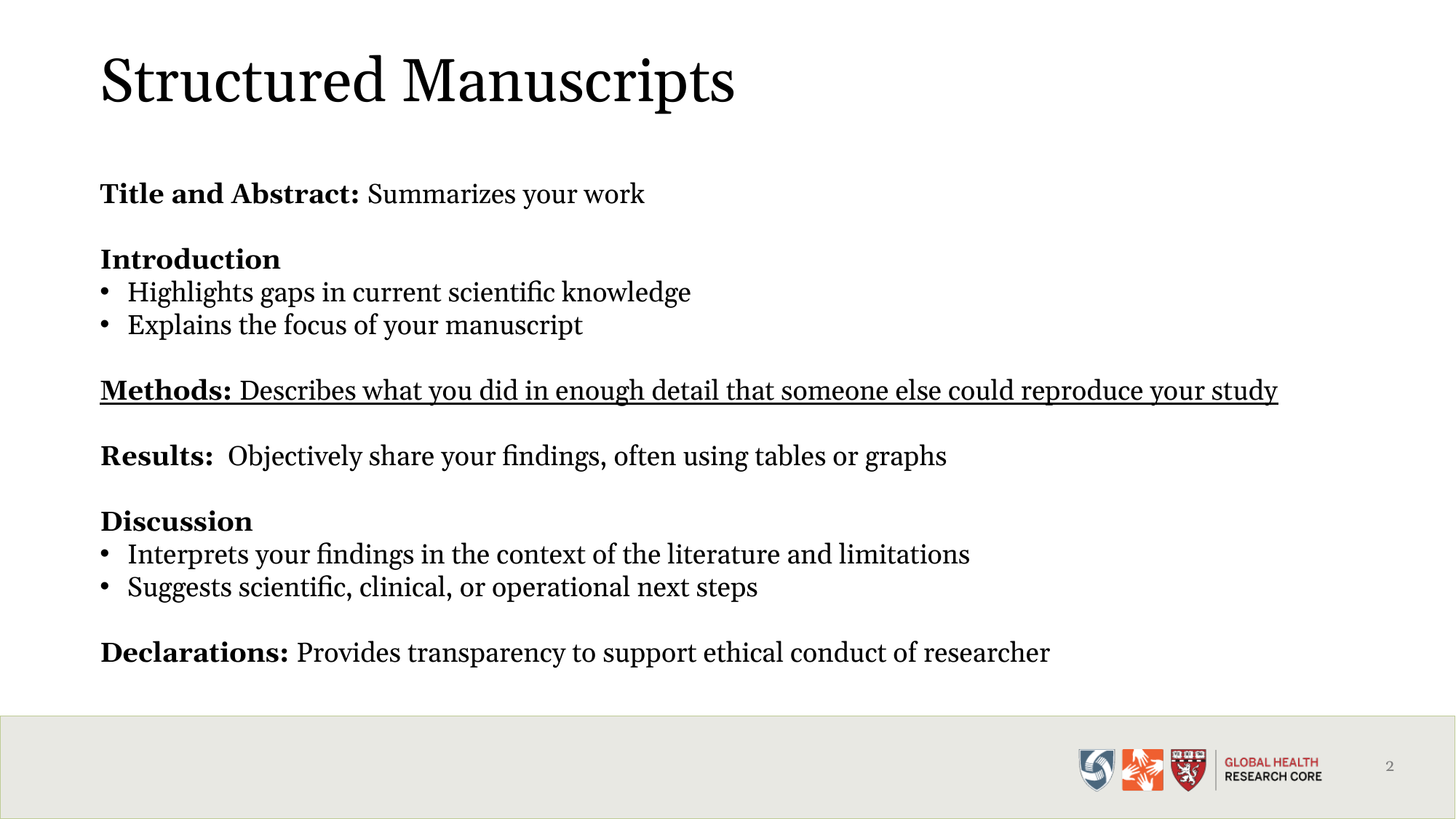

# Structured Manuscripts
Title and Abstract: Summarizes your work
Introduction
Highlights gaps in current scientific knowledge
Explains the focus of your manuscript
Methods: Describes what you did in enough detail that someone else could reproduce your study
Results:  Objectively share your findings, often using tables or graphs
Discussion
Interprets your findings in the context of the literature and limitations
Suggests scientific, clinical, or operational next steps
Declarations: Provides transparency to support ethical conduct of researcher